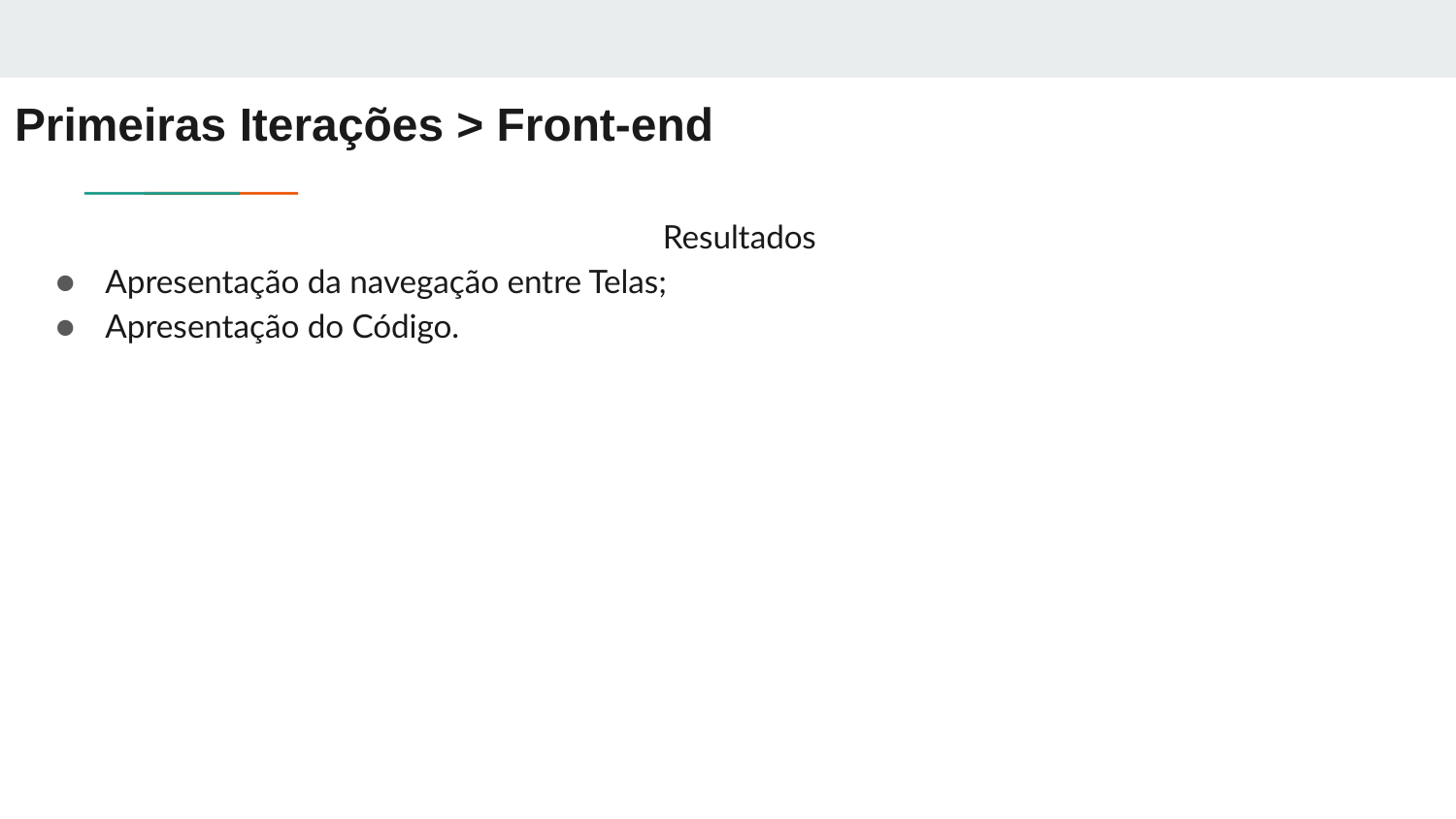

# Primeiras Iterações > Front-end
Resultados
Apresentação da navegação entre Telas;
Apresentação do Código.